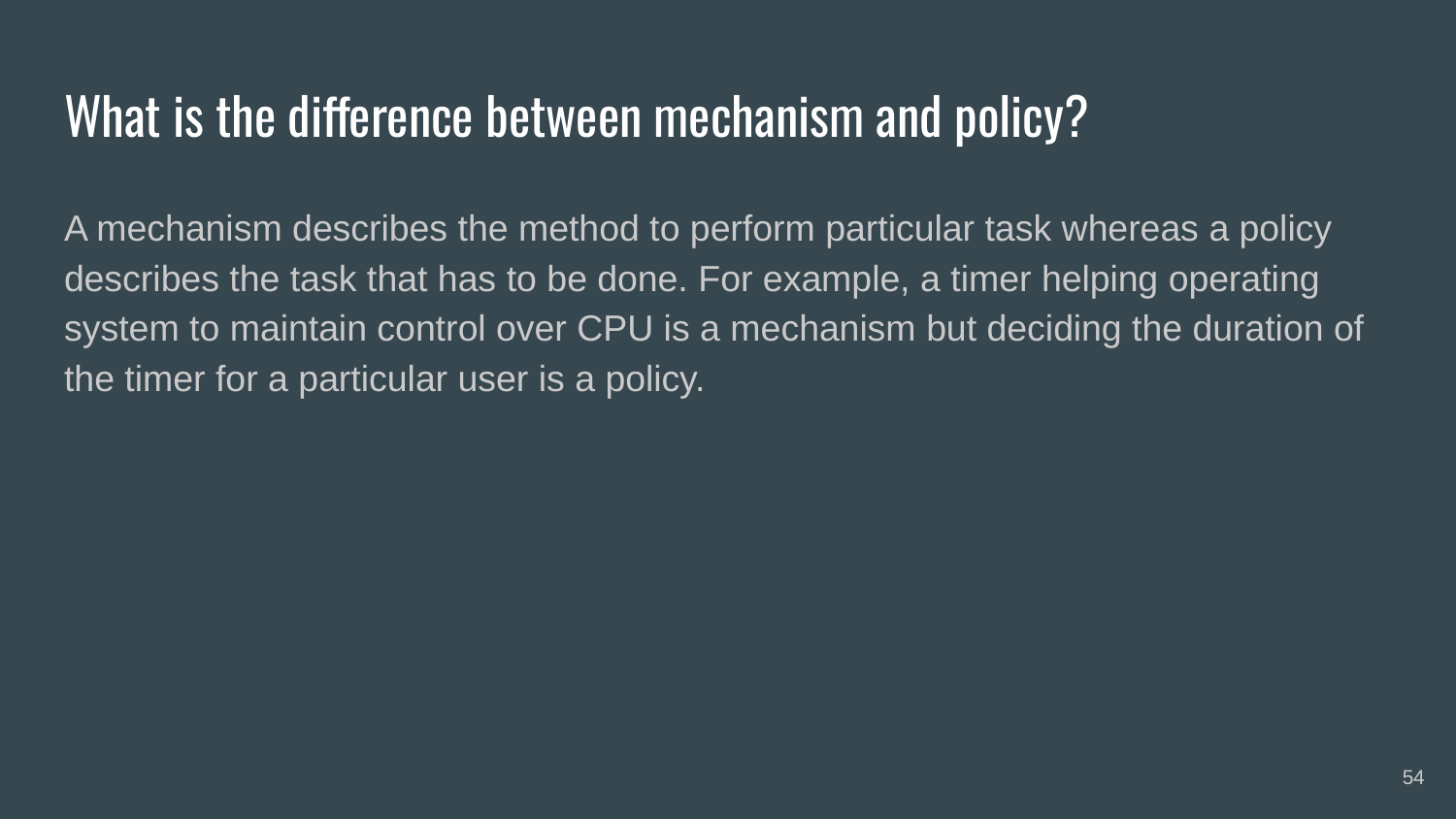

# What is the difference between mechanism and policy?
A mechanism describes the method to perform particular task whereas a policy describes the task that has to be done. For example, a timer helping operating system to maintain control over CPU is a mechanism but deciding the duration of the timer for a particular user is a policy.
54